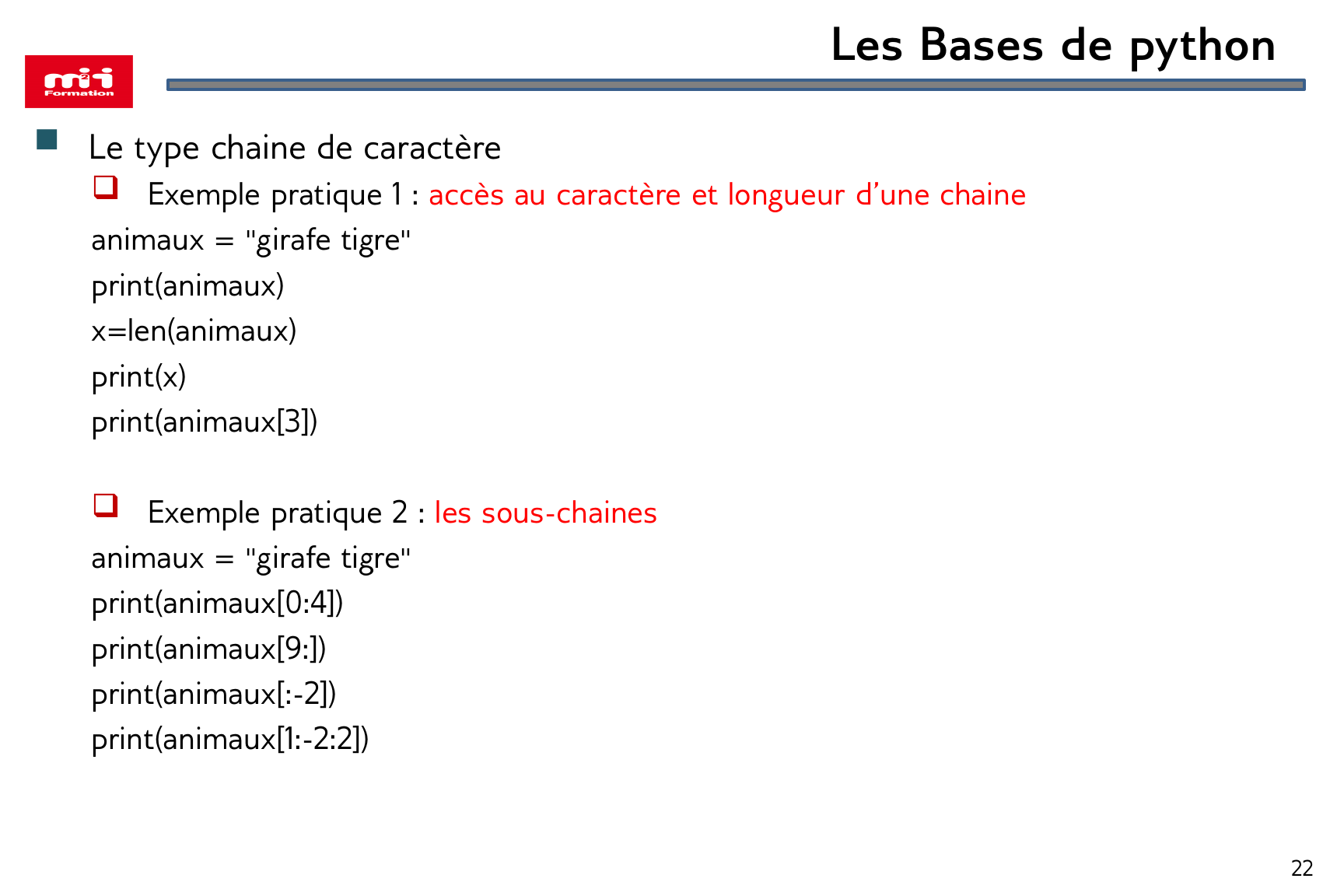

# Les Bases de python
Le type chaine de caractère
Exemple pratique 1 : accès au caractère et longueur d’une chaine
animaux = "girafe tigre"
print(animaux)
x=len(animaux)
print(x)
print(animaux[3])

Exemple pratique 2 : les sous-chaines
animaux = "girafe tigre"
print(animaux[0:4])
print(animaux[9:])
print(animaux[:-2])
print(animaux[1:-2:2])

22